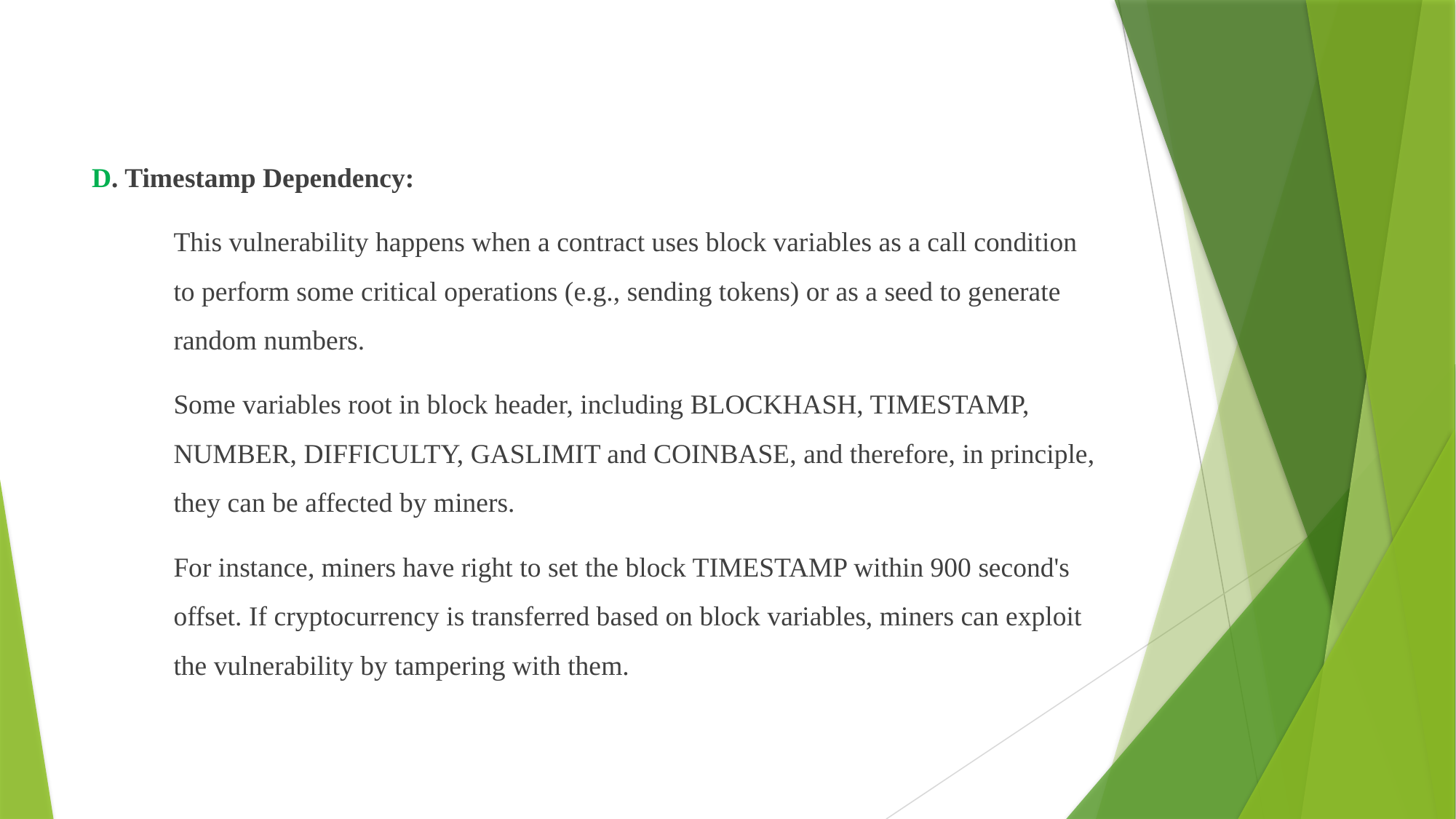

D. Timestamp Dependency:
This vulnerability happens when a contract uses block variables as a call condition to perform some critical operations (e.g., sending tokens) or as a seed to generate random numbers.
Some variables root in block header, including BLOCKHASH, TIMESTAMP, NUMBER, DIFFICULTY, GASLIMIT and COINBASE, and therefore, in principle, they can be affected by miners.
For instance, miners have right to set the block TIMESTAMP within 900 second's offset. If cryptocurrency is transferred based on block variables, miners can exploit the vulnerability by tampering with them.